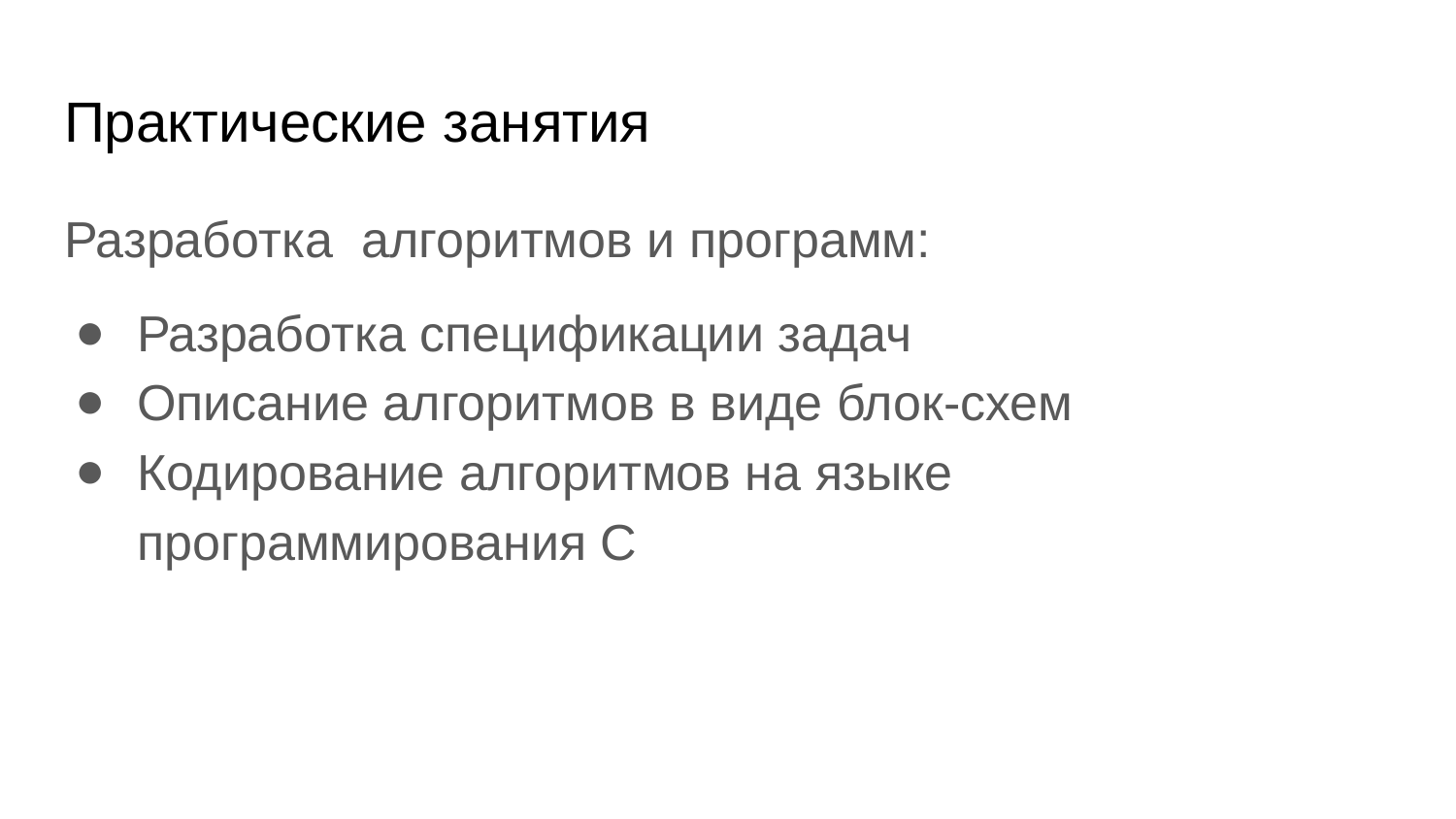

# Практические занятия
Разработка  алгоритмов и программ:
Разработка спецификации задач
Описание алгоритмов в виде блок-схем
Кодирование алгоритмов на языке  программирования C